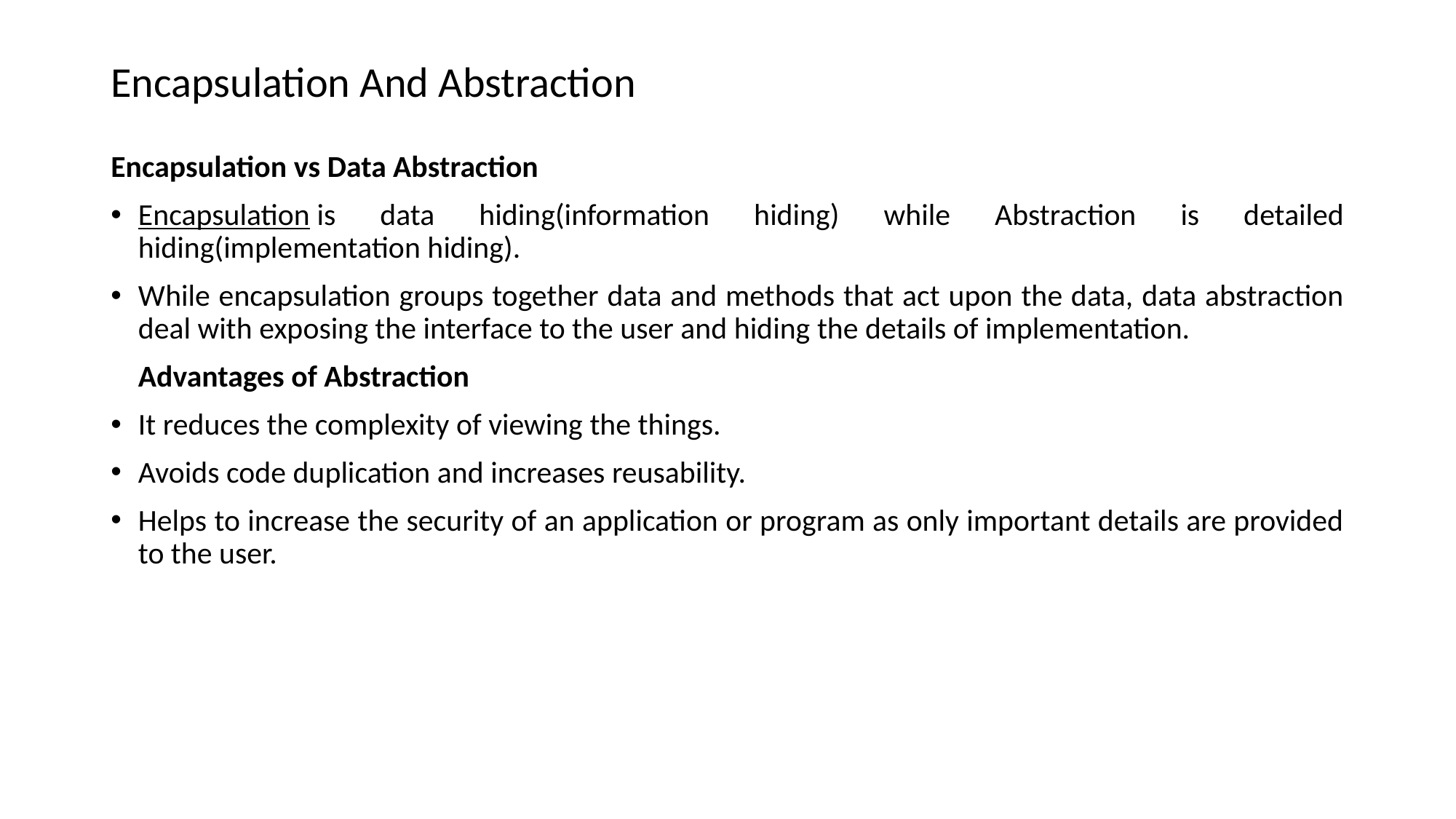

# Encapsulation And Abstraction
Encapsulation vs Data Abstraction
Encapsulation is data hiding(information hiding) while Abstraction is detailed hiding(implementation hiding).
While encapsulation groups together data and methods that act upon the data, data abstraction deal with exposing the interface to the user and hiding the details of implementation.
Advantages of Abstraction
It reduces the complexity of viewing the things.
Avoids code duplication and increases reusability.
Helps to increase the security of an application or program as only important details are provided to the user.